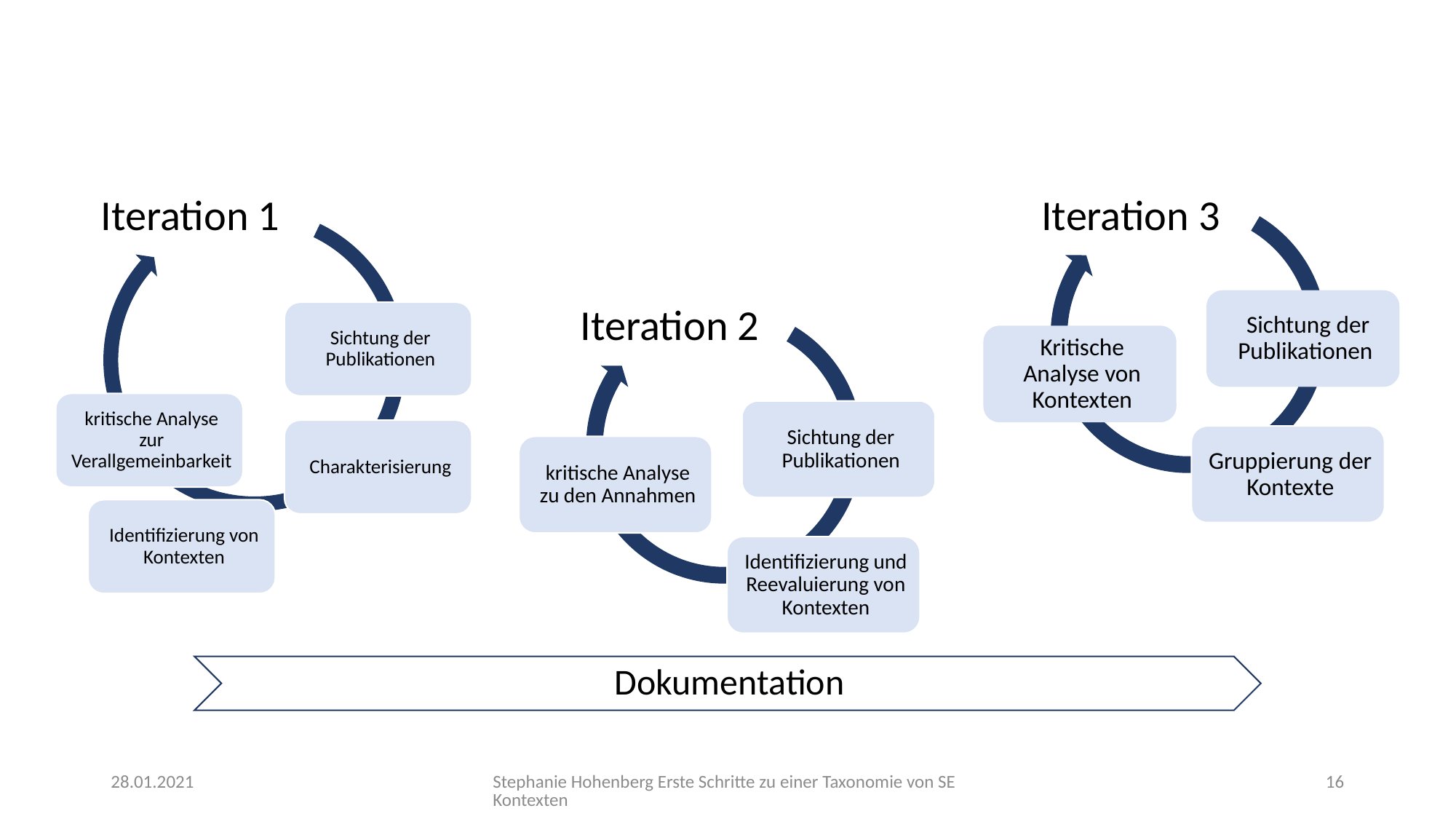

Sichtung der Publikationen
Gruppierung der Kontexte
Kritische Analyse von Kontexten
Sichtung der Publikationen
Charakterisierung
Identifizierung von Kontexten
kritische Analyse zur Verallgemeinbarkeit
Iteration 1

Iteration 3

Sichtung der Publikationen
Identifizierung und Reevaluierung von Kontexten
kritische Analyse zu den Annahmen
Iteration 2

Dokumentation
28.01.2021
Stephanie Hohenberg
Erste Schritte zu einer Taxonomie von SE Kontexten
16